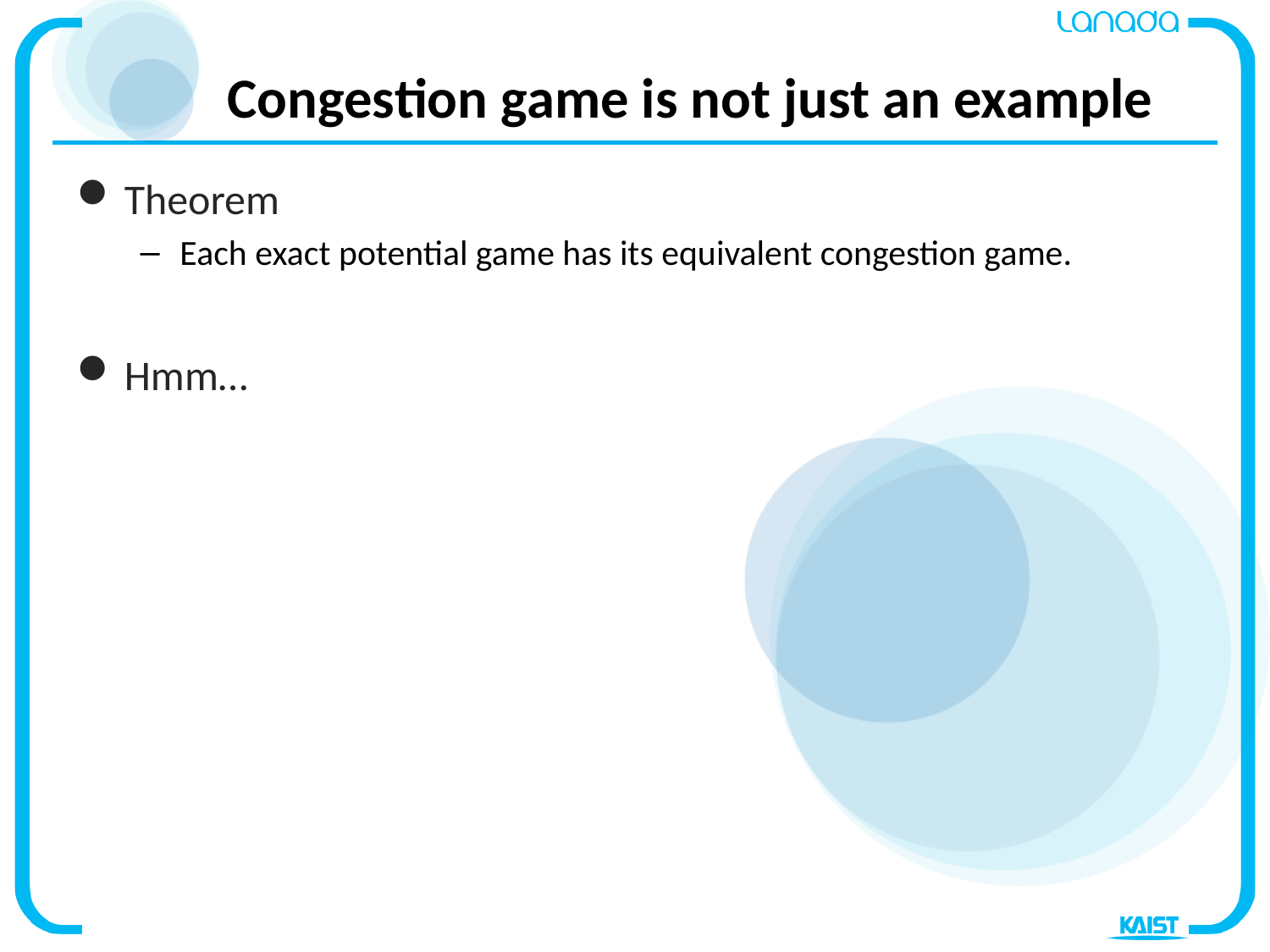

# Congestion game is not just an example
Theorem
Each exact potential game has its equivalent congestion game.

Hmm…